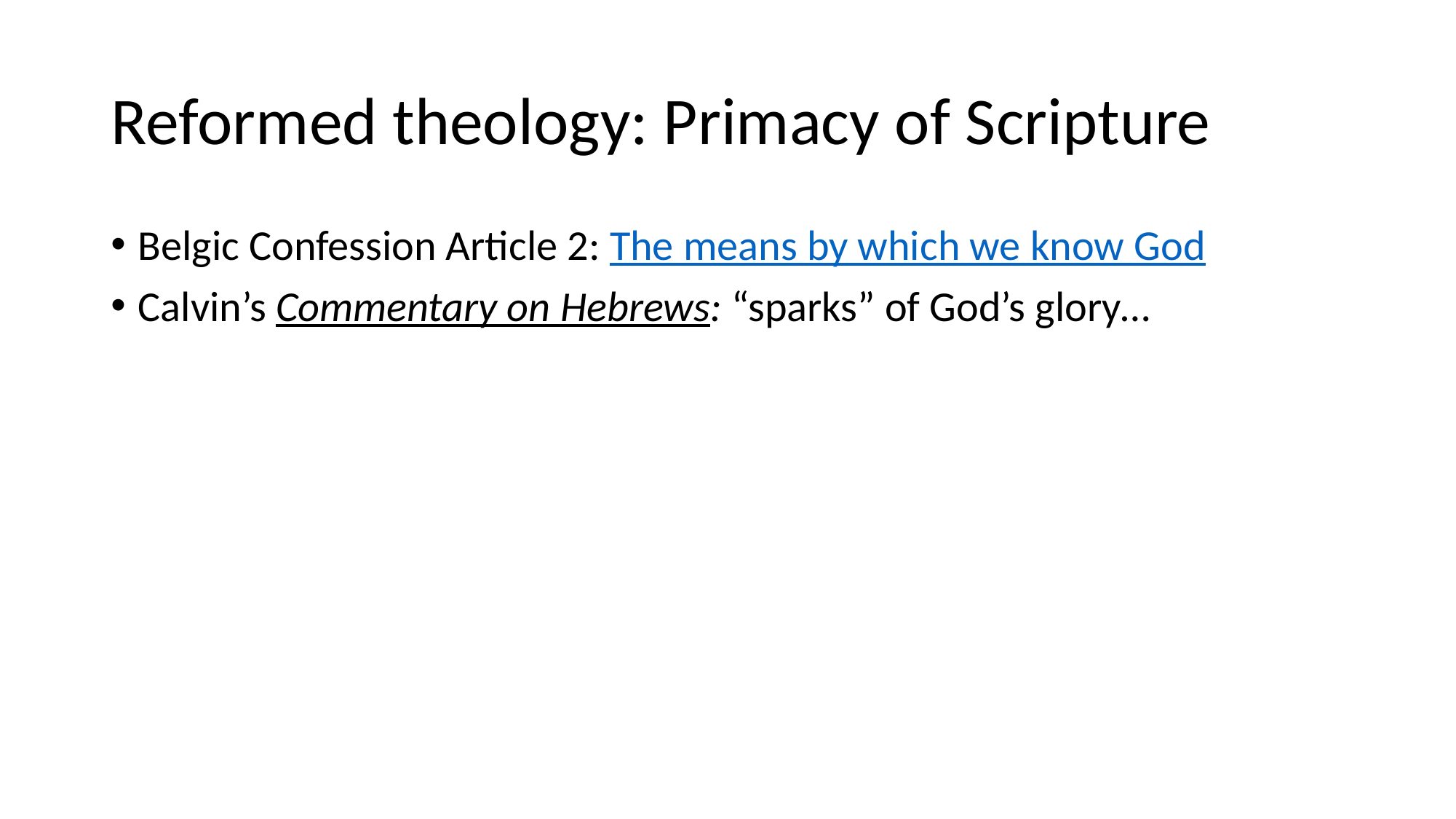

# Reformed theology: Primacy of Scripture
Belgic Confession Article 2: The means by which we know God
Calvin’s Commentary on Hebrews: “sparks” of God’s glory…